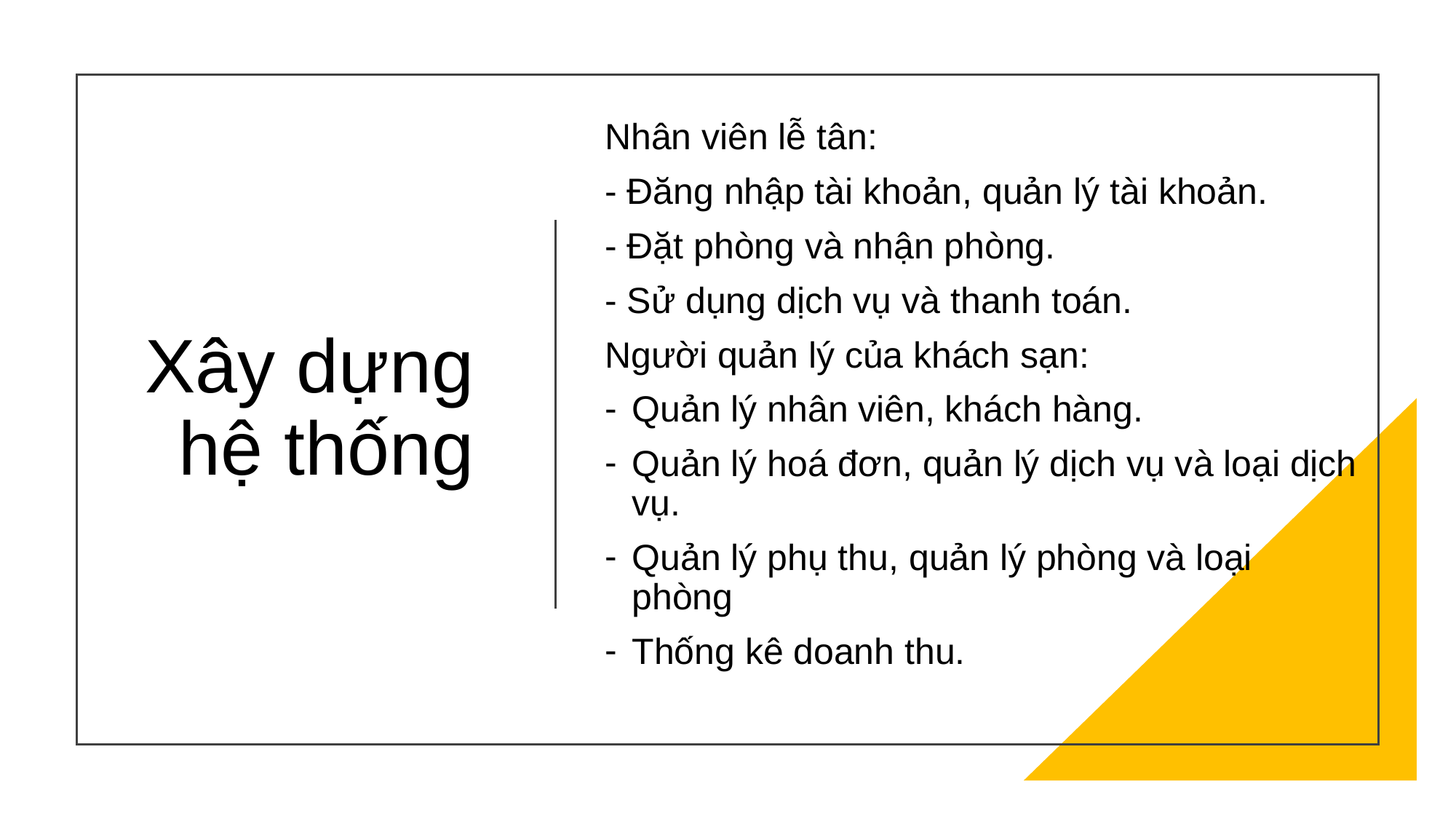

Nhân viên lễ tân:
- Đăng nhập tài khoản, quản lý tài khoản.
- Đặt phòng và nhận phòng.
- Sử dụng dịch vụ và thanh toán.
Người quản lý của khách sạn:
Quản lý nhân viên, khách hàng.
Quản lý hoá đơn, quản lý dịch vụ và loại dịch vụ.
Quản lý phụ thu, quản lý phòng và loại phòng
Thống kê doanh thu.
# Xây dựng hệ thống